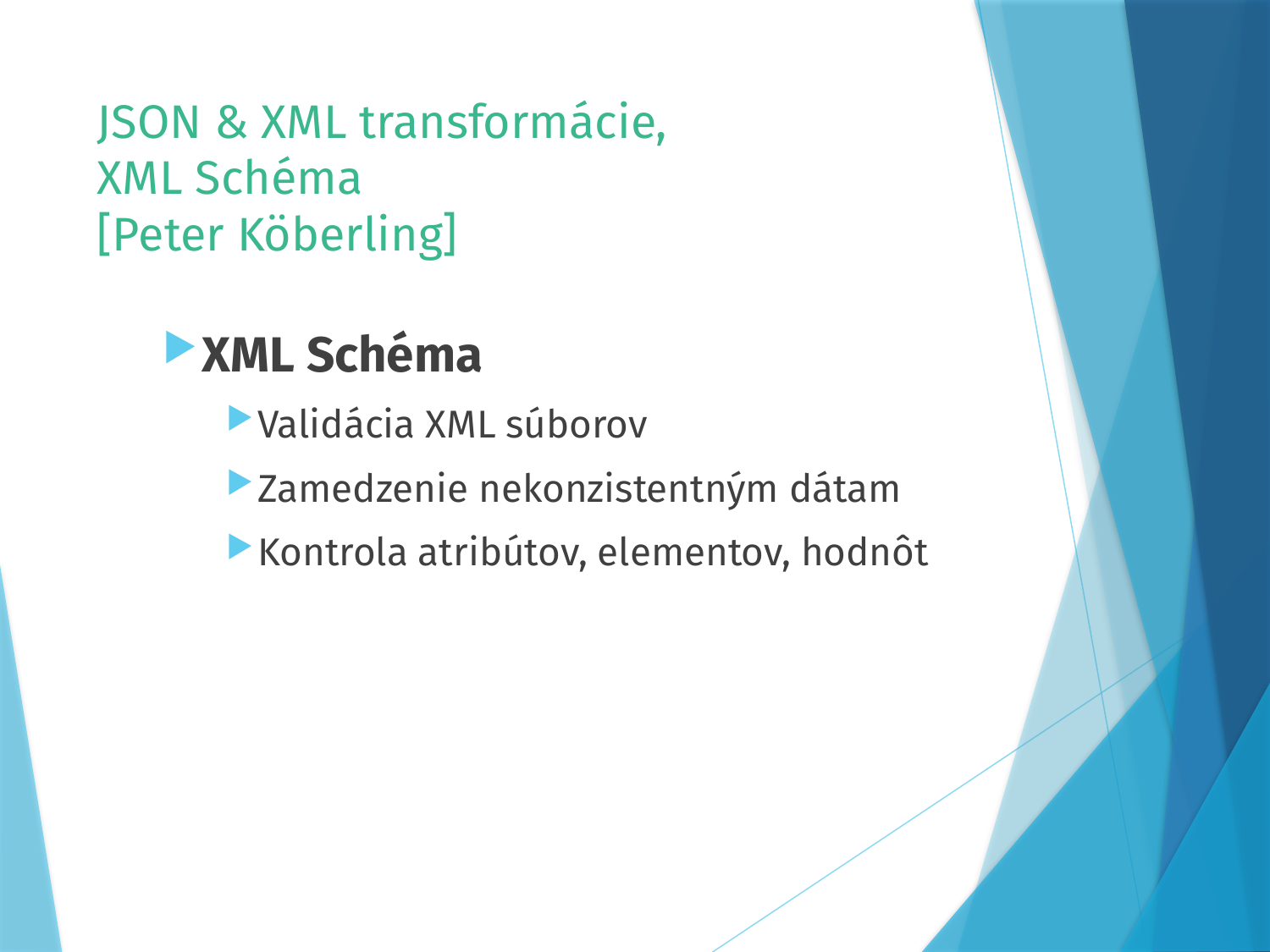

# JSON & XML transformácie, XML Schéma [Peter Köberling]
XML Schéma
Validácia XML súborov
Zamedzenie nekonzistentným dátam
Kontrola atribútov, elementov, hodnôt